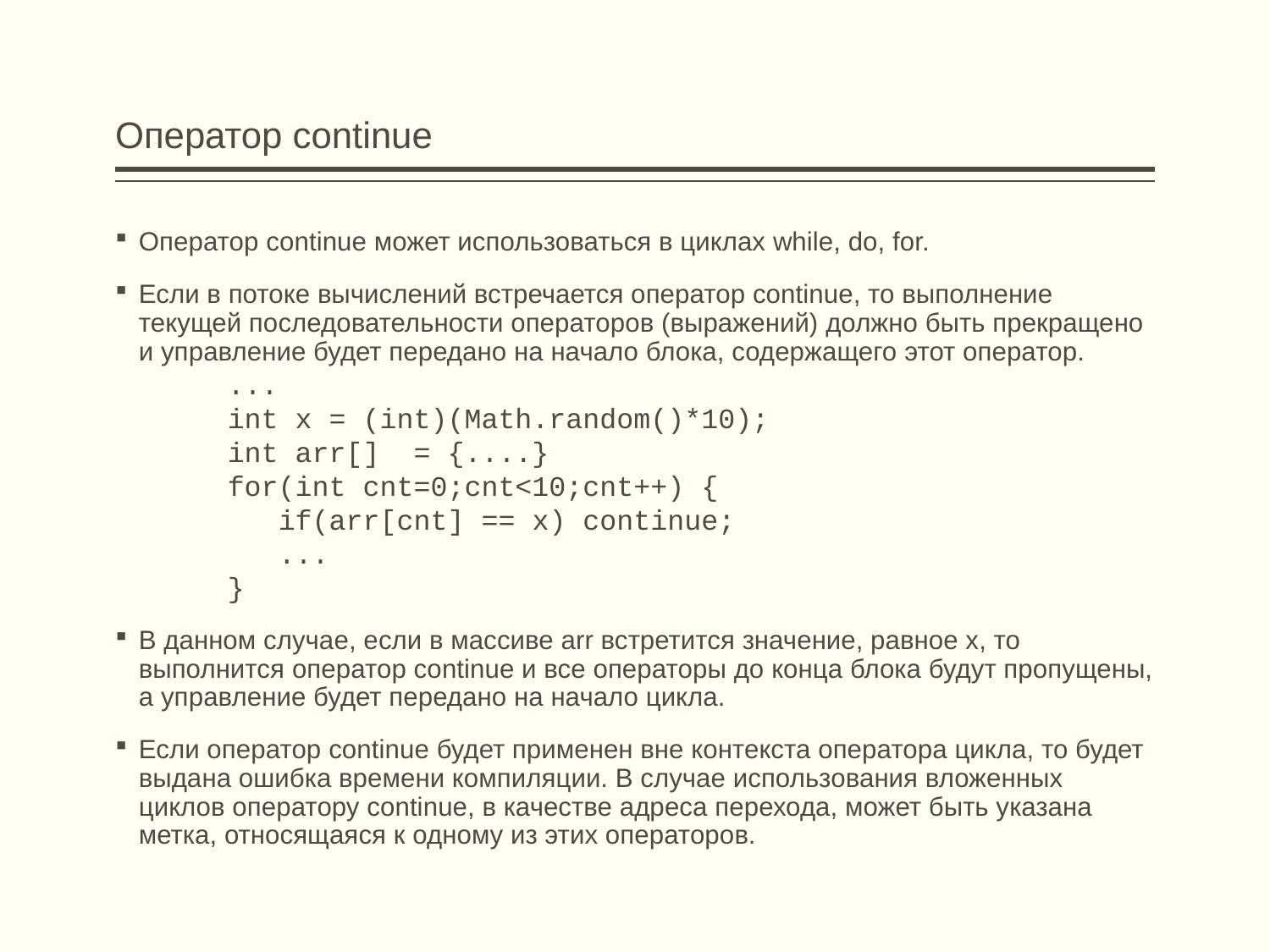

# Оператор continue
Оператор continue может использоваться в циклах while, do, for.
Если в потоке вычислений встречается оператор continue, то выполнение текущей последовательности операторов (выражений) должно быть прекращено и управление будет передано на начало блока, содержащего этот оператор.
...
int x = (int)(Math.random()*10);
int arr[]  = {....}
for(int cnt=0;cnt<10;cnt++) {
   if(arr[cnt] == x) continue;
   ...
}
В данном случае, если в массиве arr встретится значение, равное x, то выполнится оператор continue и все операторы до конца блока будут пропущены, а управление будет передано на начало цикла.
Если оператор continue будет применен вне контекста оператора цикла, то будет выдана ошибка времени компиляции. В случае использования вложенных циклов оператору continue, в качестве адреса перехода, может быть указана метка, относящаяся к одному из этих операторов.